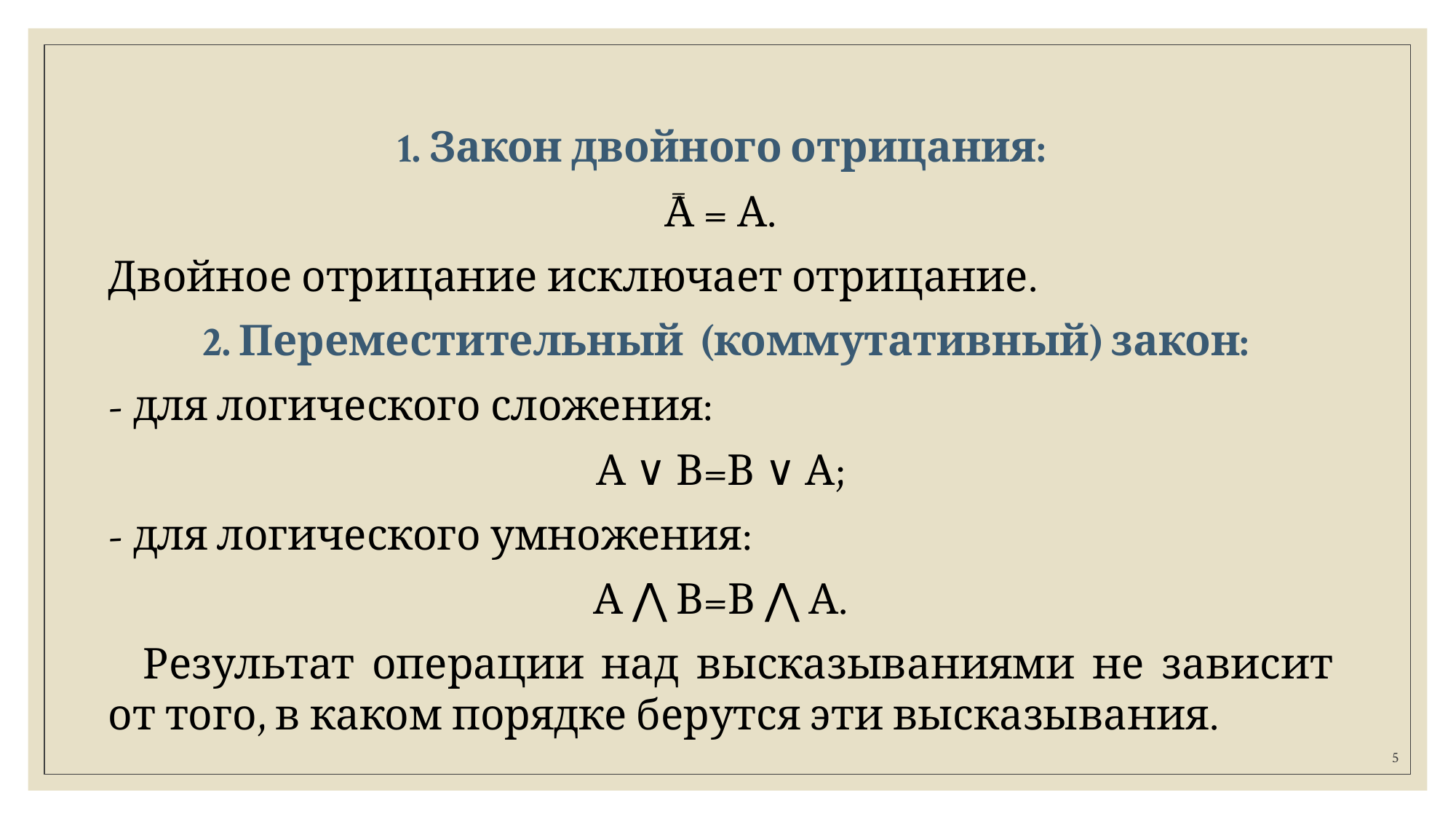

#
1. Закон двойного отрицания:
А = А.
Двойное отрицание исключает отрицание.
 2. Переместительный  (коммутативный) закон:
- для логического сложения:
А ∨ В=В ∨ А;
- для логического умножения:
А ⋀ В=В ⋀ А.
  Результат операции над высказываниями не зависит от того, в каком порядке берутся эти высказывания.

=
5